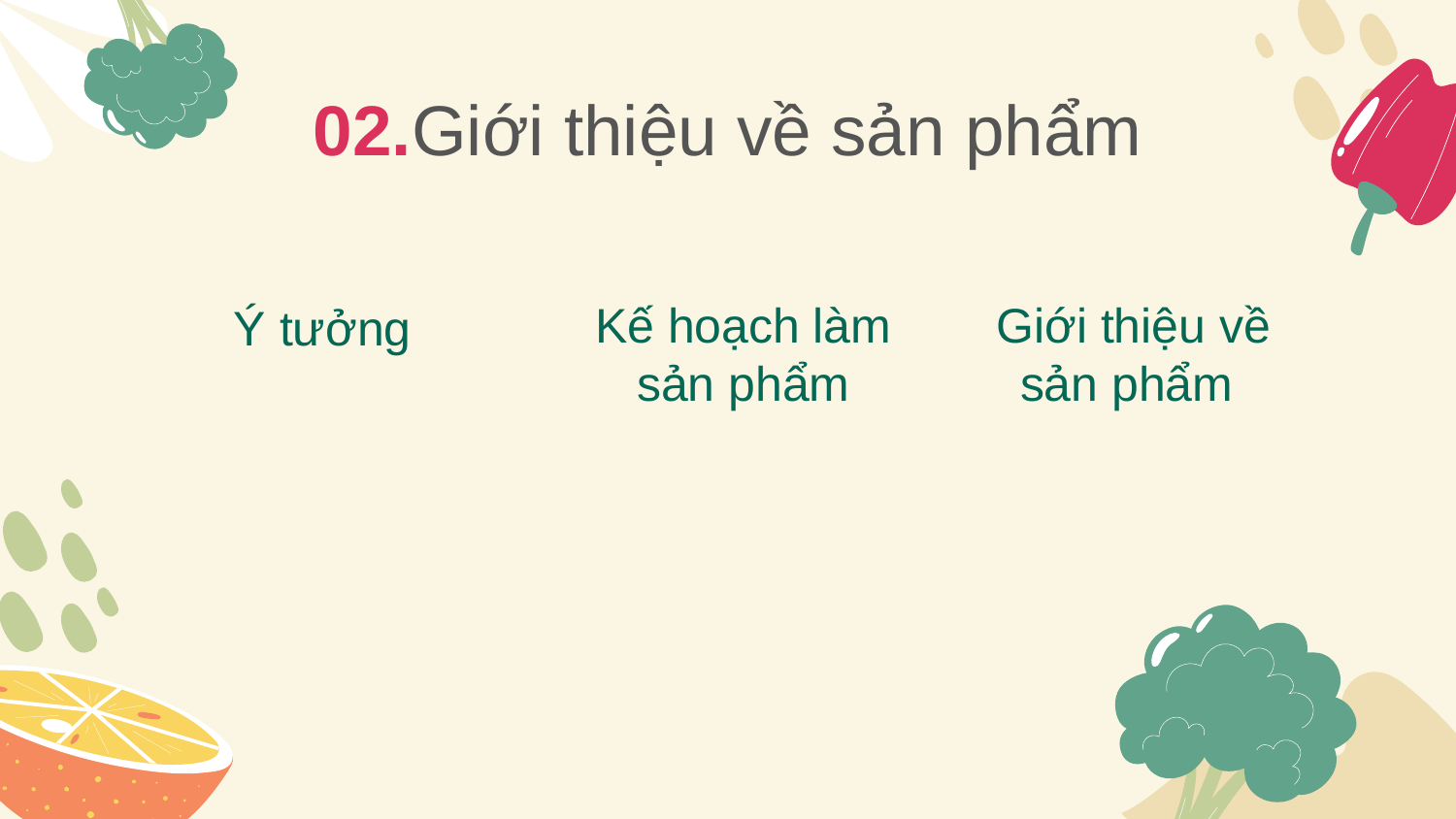

# 02.Giới thiệu về sản phẩm
Ý tưởng
Kế hoạch làm sản phẩm
Giới thiệu về sản phẩm